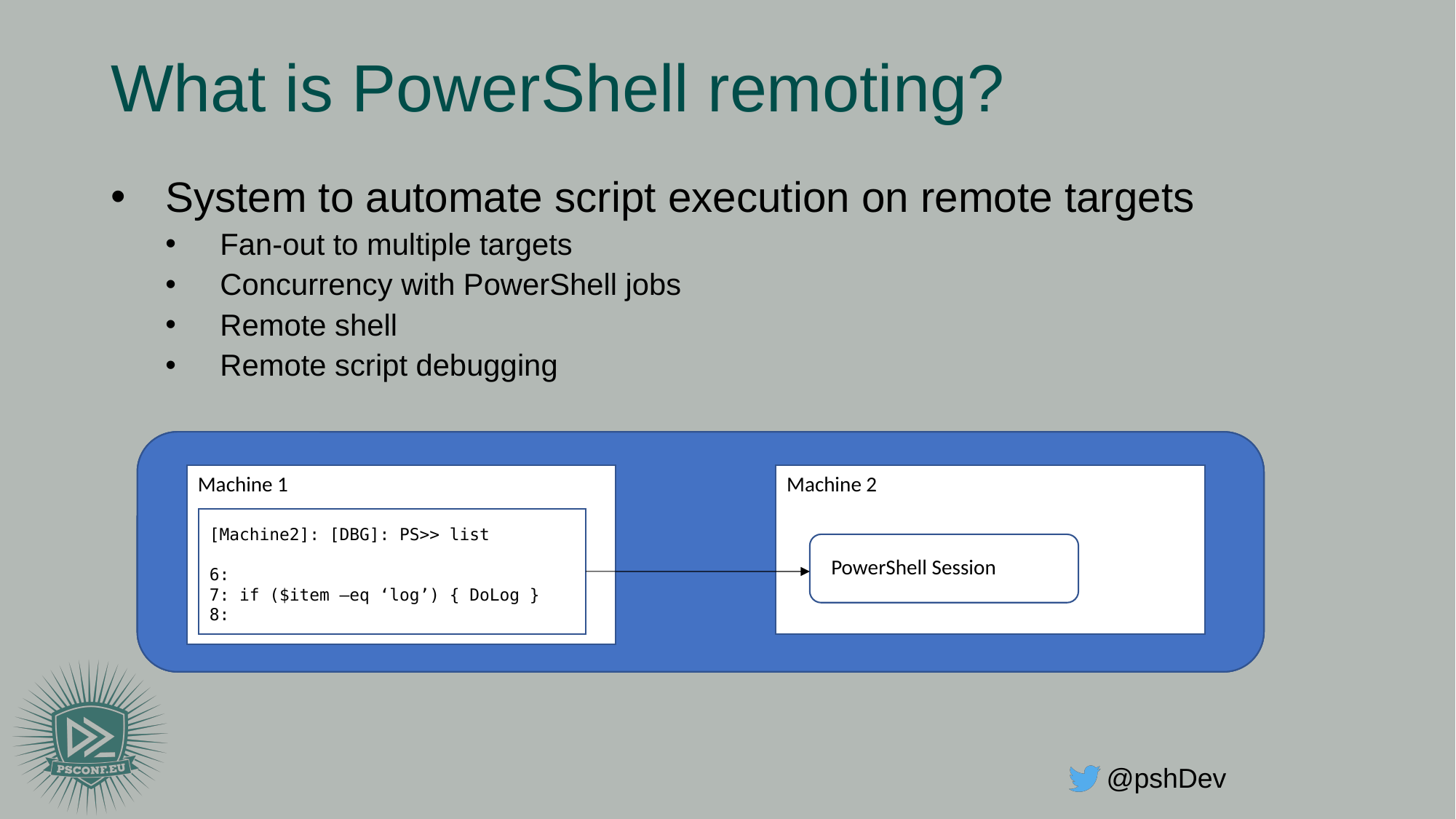

# What is PowerShell remoting?
System to automate script execution on remote targets
Fan-out to multiple targets
Concurrency with PowerShell jobs
Remote shell
Remote script debugging

Machine 1

Machine 2

[Machine2]: [DBG]: PS>> list

6:
7: if ($item –eq ‘log’) { DoLog }
8:

PowerShell Session

Machine 1

Machine 2

[Machine2]: PS> $env:COMPUTERNAME
 Machine2

[Machine2]: PS>

PowerShell Session

Machine 1

Invoke-Command –Cn $machineList –File GetLogs.ps1 -AsJob

Machine 2
Job

Machine 3

@pshDev